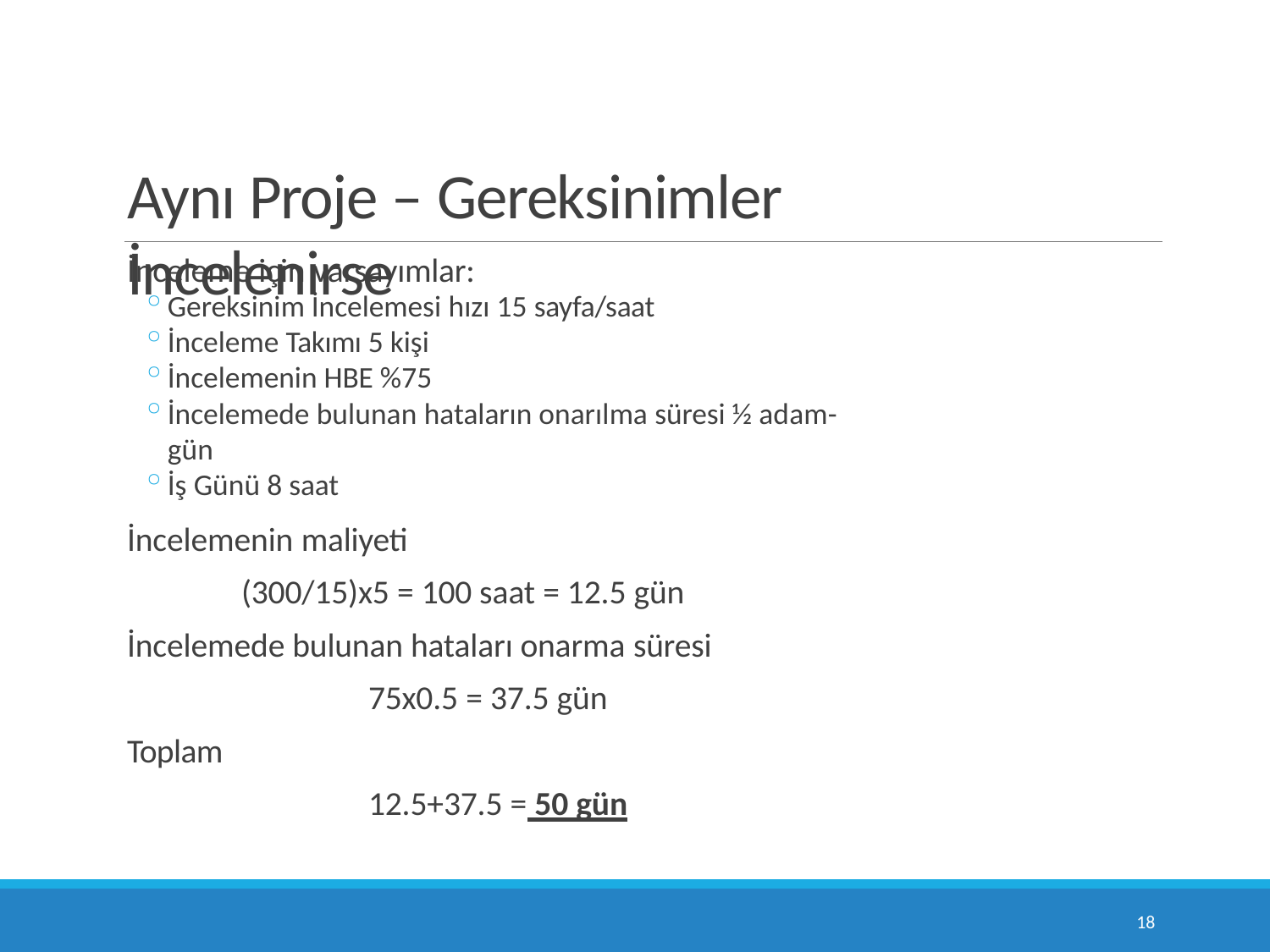

# Aynı Proje – Gereksinimler İncelenirse

İnceleme için varsayımlar:
Gereksinim İncelemesi hızı 15 sayfa/saat
İnceleme Takımı 5 kişi
İncelemenin HBE %75
İncelemede bulunan hataların onarılma süresi ½ adam-gün
İş Günü 8 saat
İncelemenin maliyeti
(300/15)x5 = 100 saat = 12.5 gün
İncelemede bulunan hataları onarma süresi
75x0.5 = 37.5 gün
Toplam
12.5+37.5 = 50 gün
18